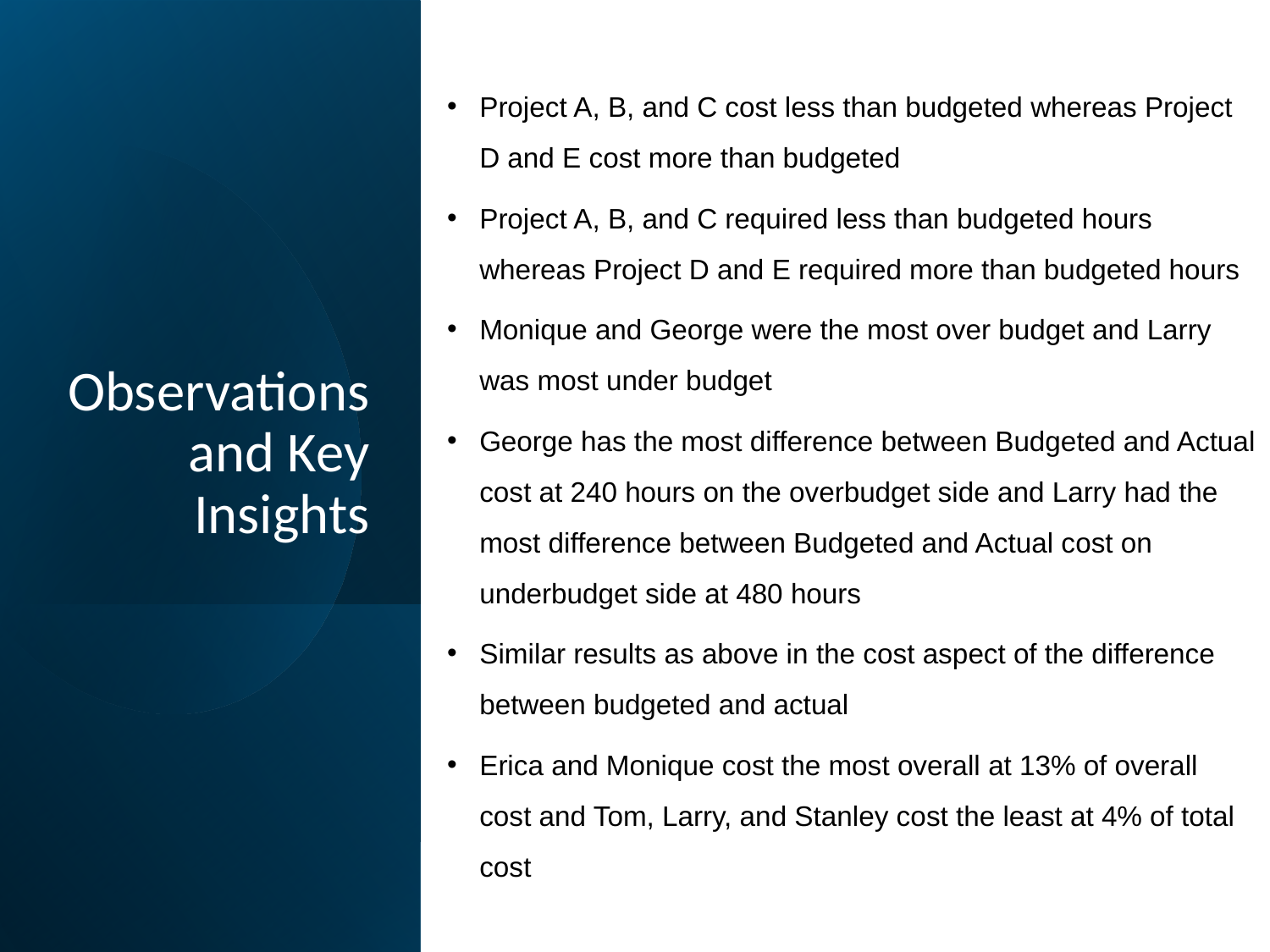

Project A, B, and C cost less than budgeted whereas Project D and E cost more than budgeted
Project A, B, and C required less than budgeted hours whereas Project D and E required more than budgeted hours
Monique and George were the most over budget and Larry was most under budget
George has the most difference between Budgeted and Actual cost at 240 hours on the overbudget side and Larry had the most difference between Budgeted and Actual cost on underbudget side at 480 hours
Similar results as above in the cost aspect of the difference between budgeted and actual
Erica and Monique cost the most overall at 13% of overall cost and Tom, Larry, and Stanley cost the least at 4% of total cost
# Observations and Key Insights